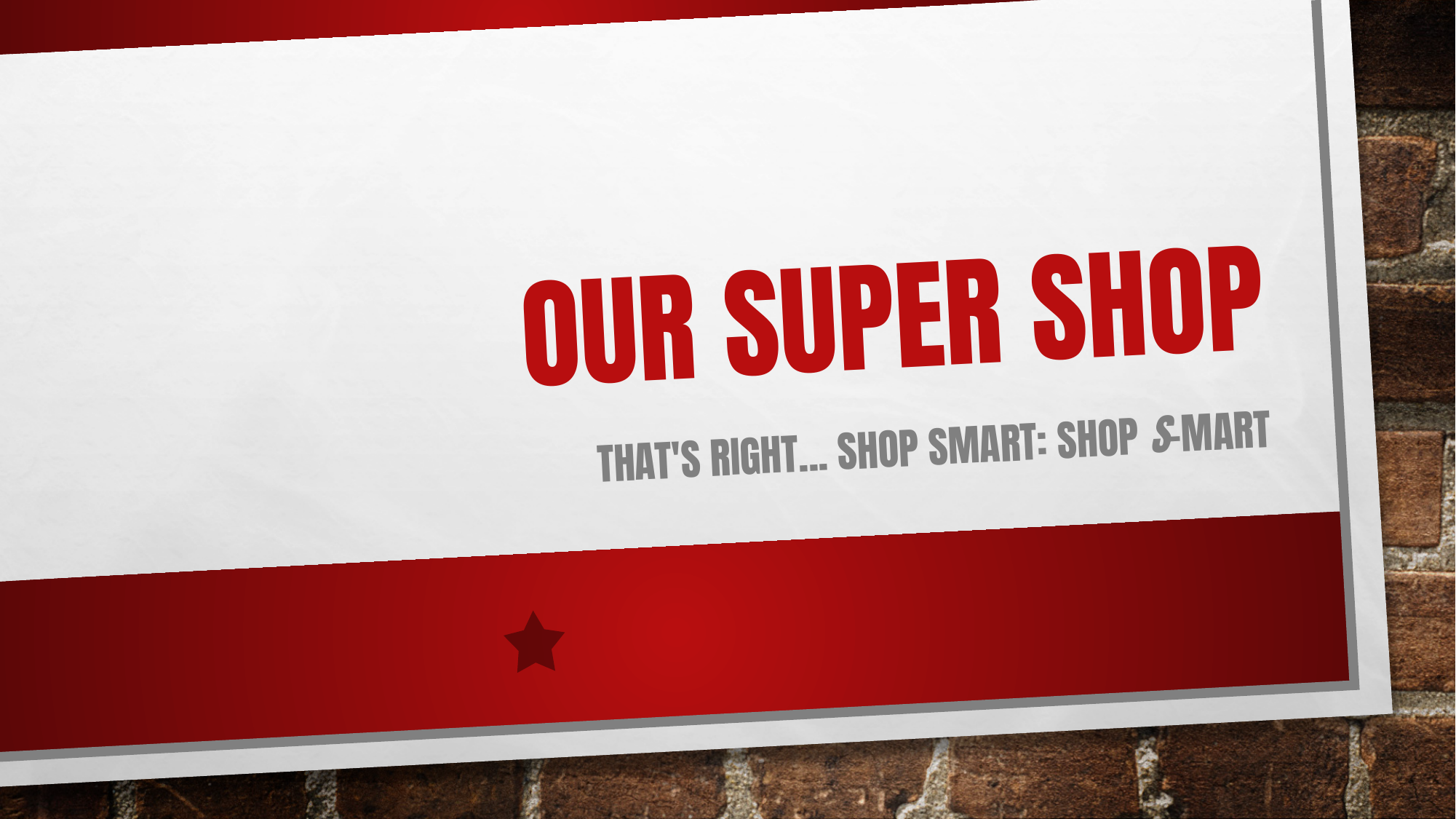

# OUR SUPER SHOP
That's right... shop smart: shop S-Mart